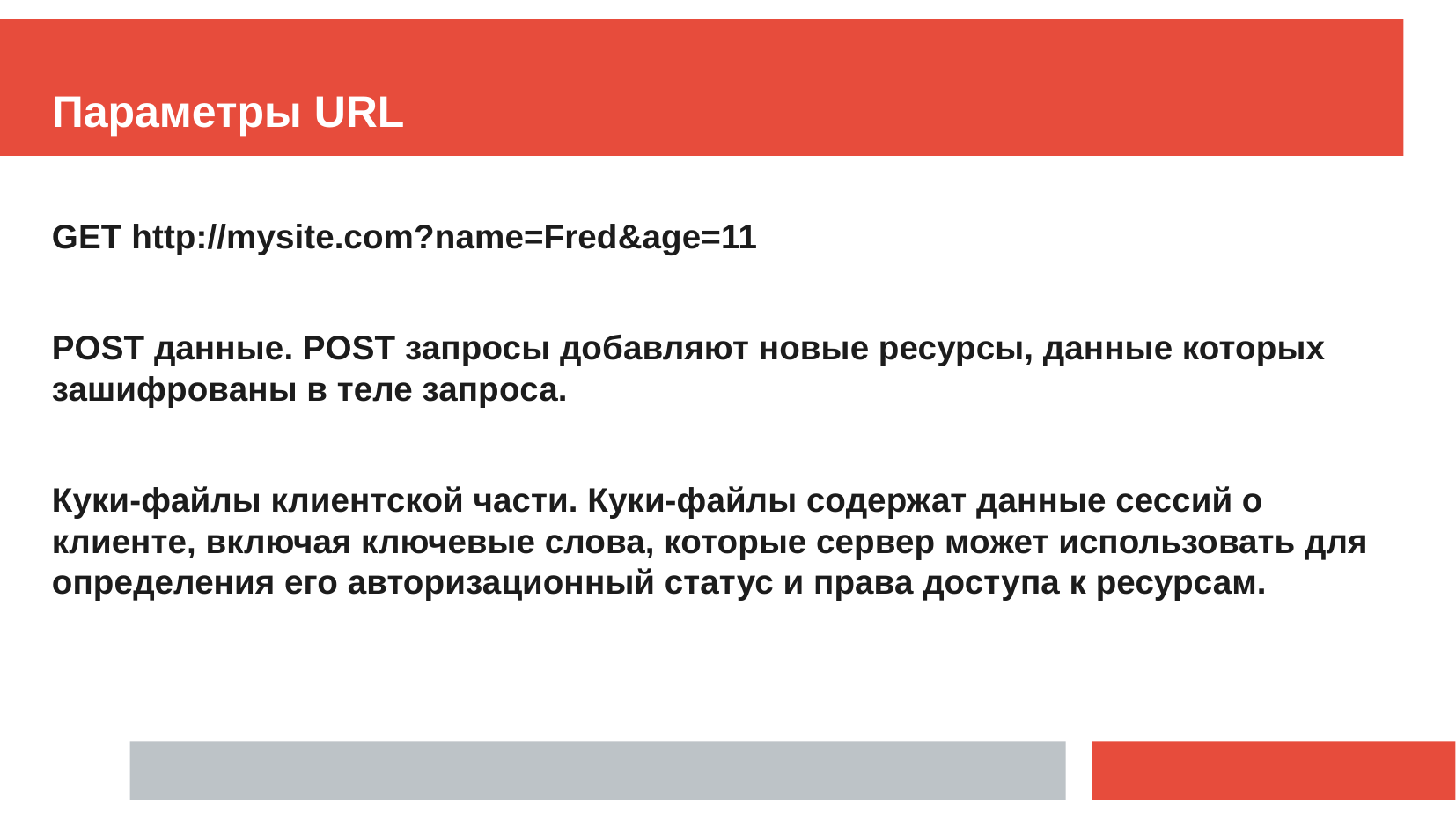

Параметры URL
GET http://mysite.com?name=Fred&age=11

POST данные. POST запросы добавляют новые ресурсы, данные которых зашифрованы в теле запроса.

Куки-файлы клиентской части. Куки-файлы содержат данные сессий о клиенте, включая ключевые слова, которые сервер может использовать для определения его авторизационный статус и права доступа к ресурсам.